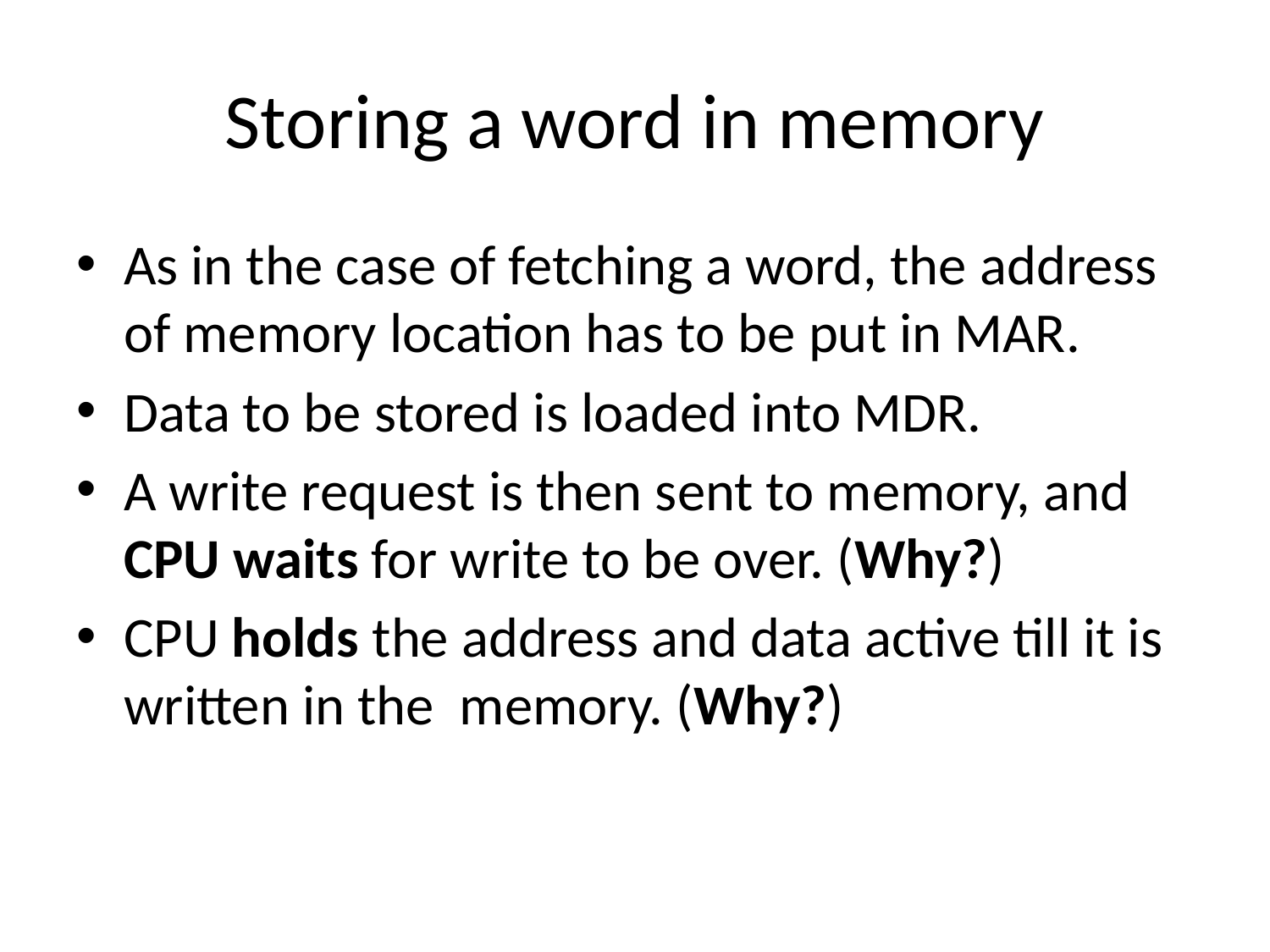

# Storing a word in memory
As in the case of fetching a word, the address of memory location has to be put in MAR.
Data to be stored is loaded into MDR.
A write request is then sent to memory, and CPU waits for write to be over. (Why?)
CPU holds the address and data active till it is written in the  memory. (Why?)